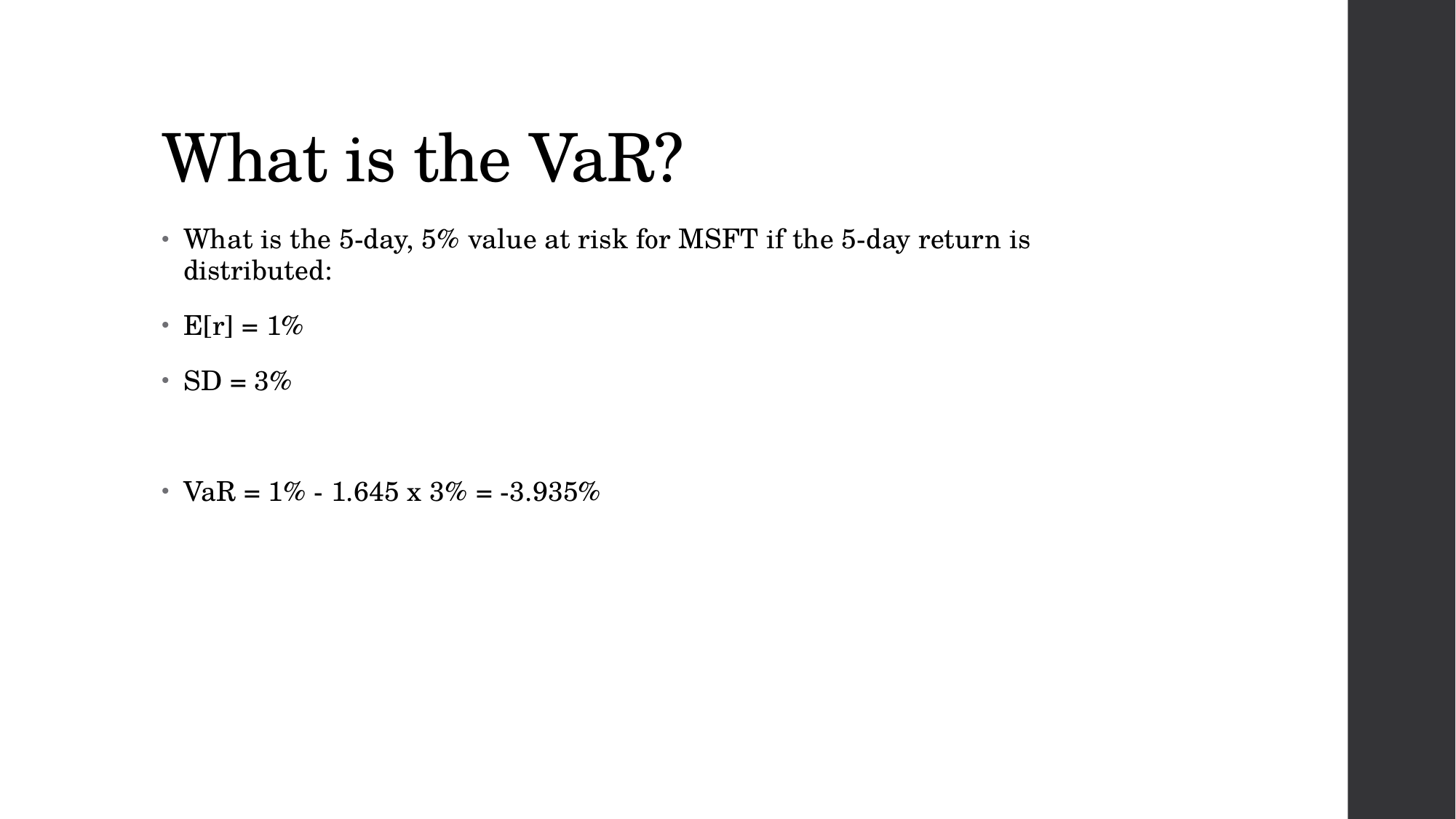

# What is the VaR?
What is the 5-day, 5% value at risk for MSFT if the 5-day return is distributed:
E[r] = 1%
SD = 3%

VaR = 1% - 1.645 x 3% = -3.935%